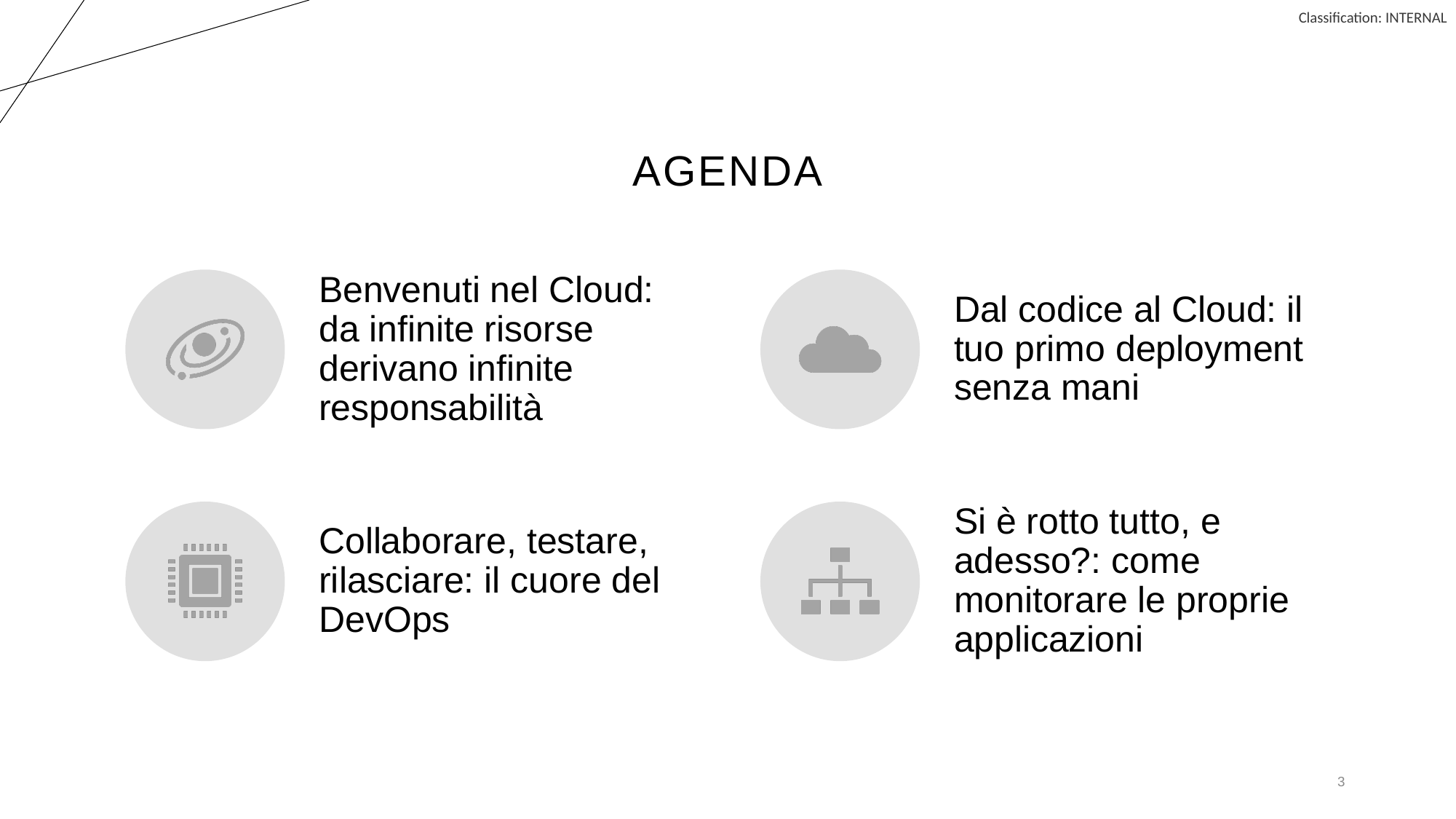

# AGENDA
Benvenuti nel Cloud: da infinite risorse derivano infinite responsabilità
Dal codice al Cloud: il tuo primo deployment senza mani
Collaborare, testare, rilasciare: il cuore del DevOps
Si è rotto tutto, e adesso?: come monitorare le proprie applicazioni
3